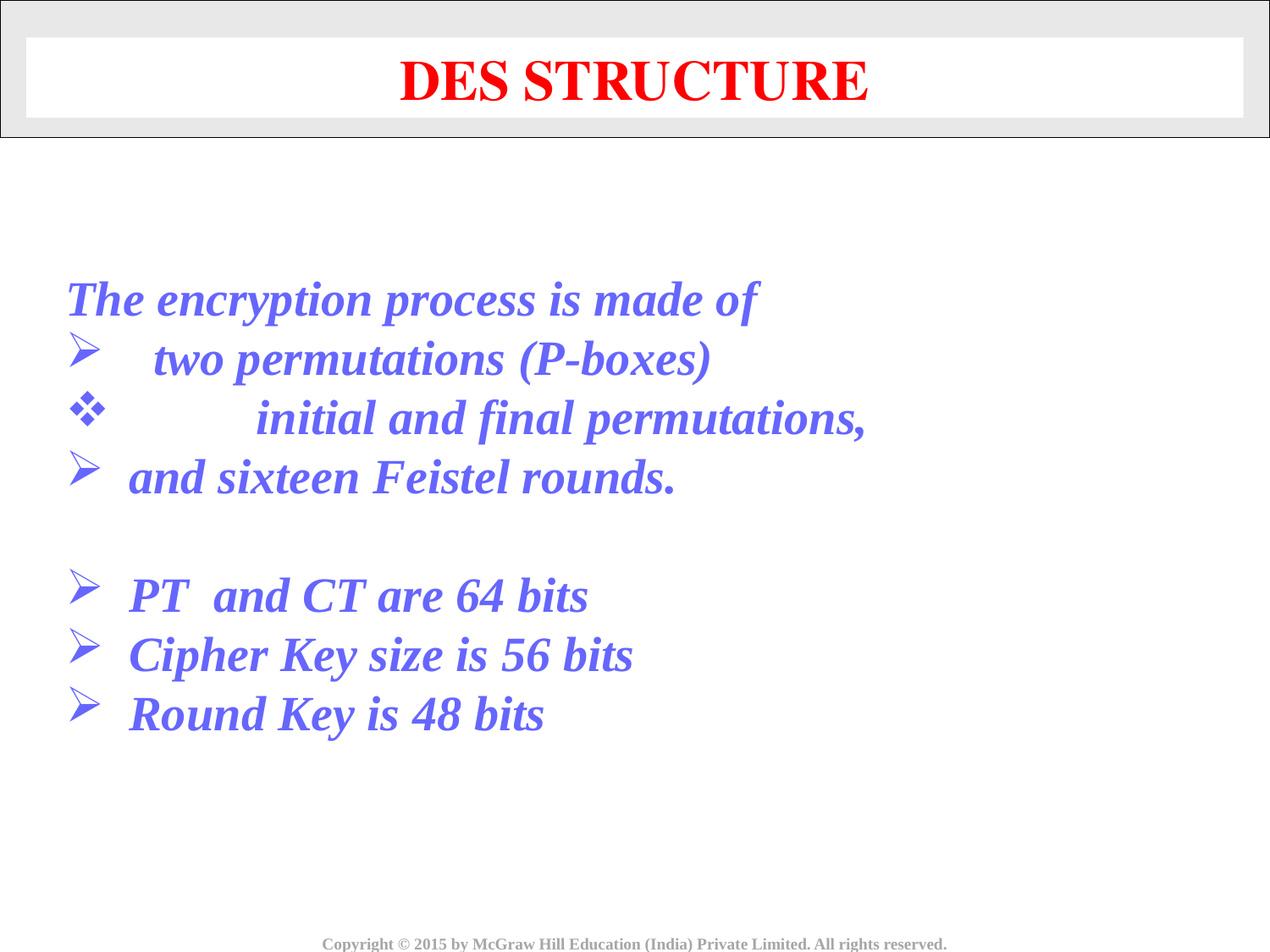

DES STRUCTURE
The encryption process is made of
  two permutations (P-boxes)
	initial and final permutations,
and sixteen Feistel rounds.

PT  and CT are 64 bits
Cipher Key size is 56 bits
Round Key is 48 bits